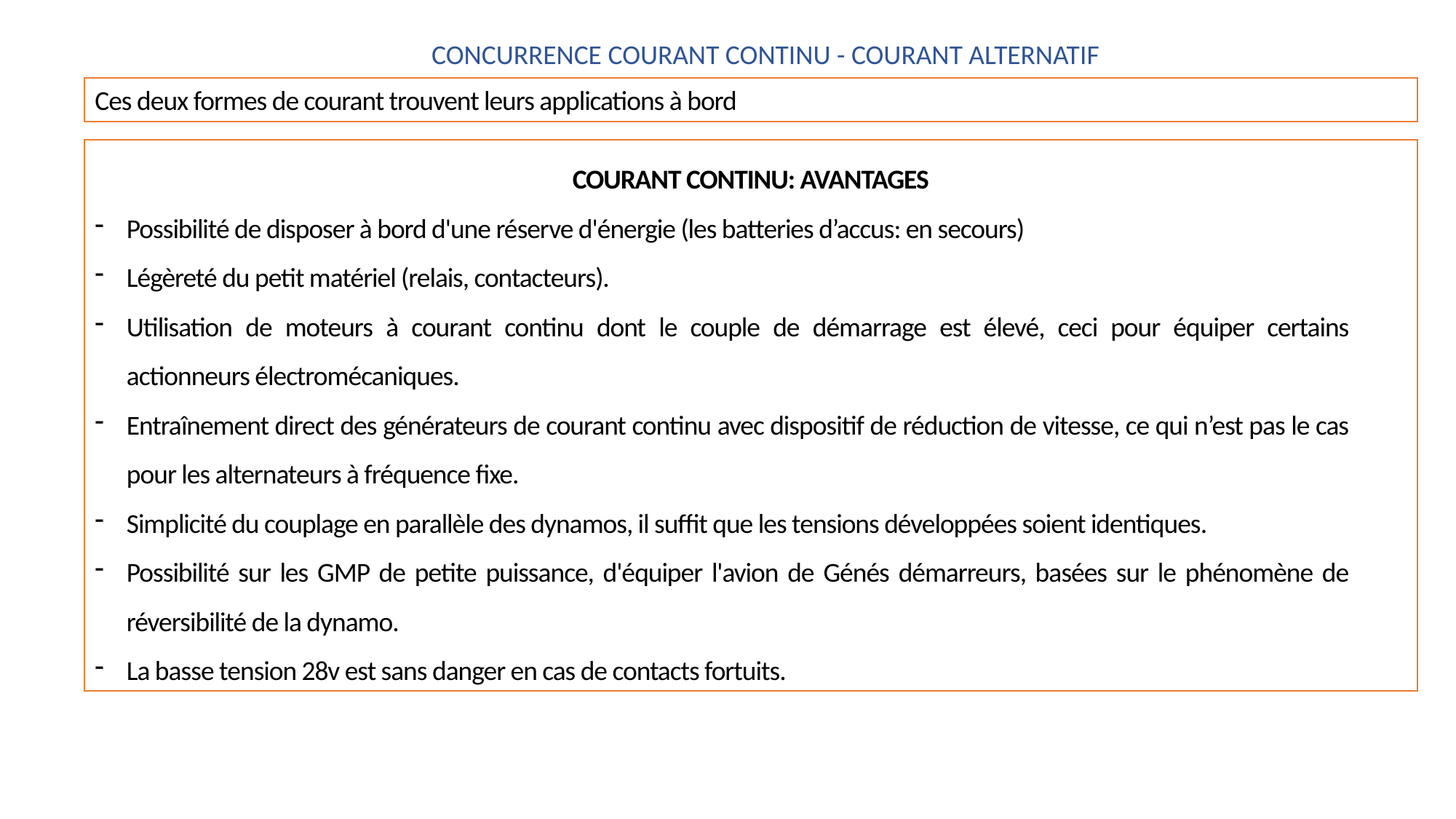

# CONCURRENCE COURANT CONTINU - COURANT ALTERNATIF
Ces deux formes de courant trouvent leurs applications à bord
COURANT CONTINU: AVANTAGES
Possibilité de disposer à bord d'une réserve d'énergie (les batteries d’accus: en secours)
Légèreté du petit matériel (relais, contacteurs).
Utilisation de moteurs à courant continu dont le couple de démarrage est élevé, ceci pour équiper certains actionneurs électromécaniques.
Entraînement direct des générateurs de courant continu avec dispositif de réduction de vitesse, ce qui n’est pas le cas pour les alternateurs à fréquence fixe.
Simplicité du couplage en parallèle des dynamos, il suffit que les tensions développées soient identiques.
Possibilité sur les GMP de petite puissance, d'équiper l'avion de Génés démarreurs, basées sur le phénomène de réversibilité de la dynamo.
La basse tension 28v est sans danger en cas de contacts fortuits.